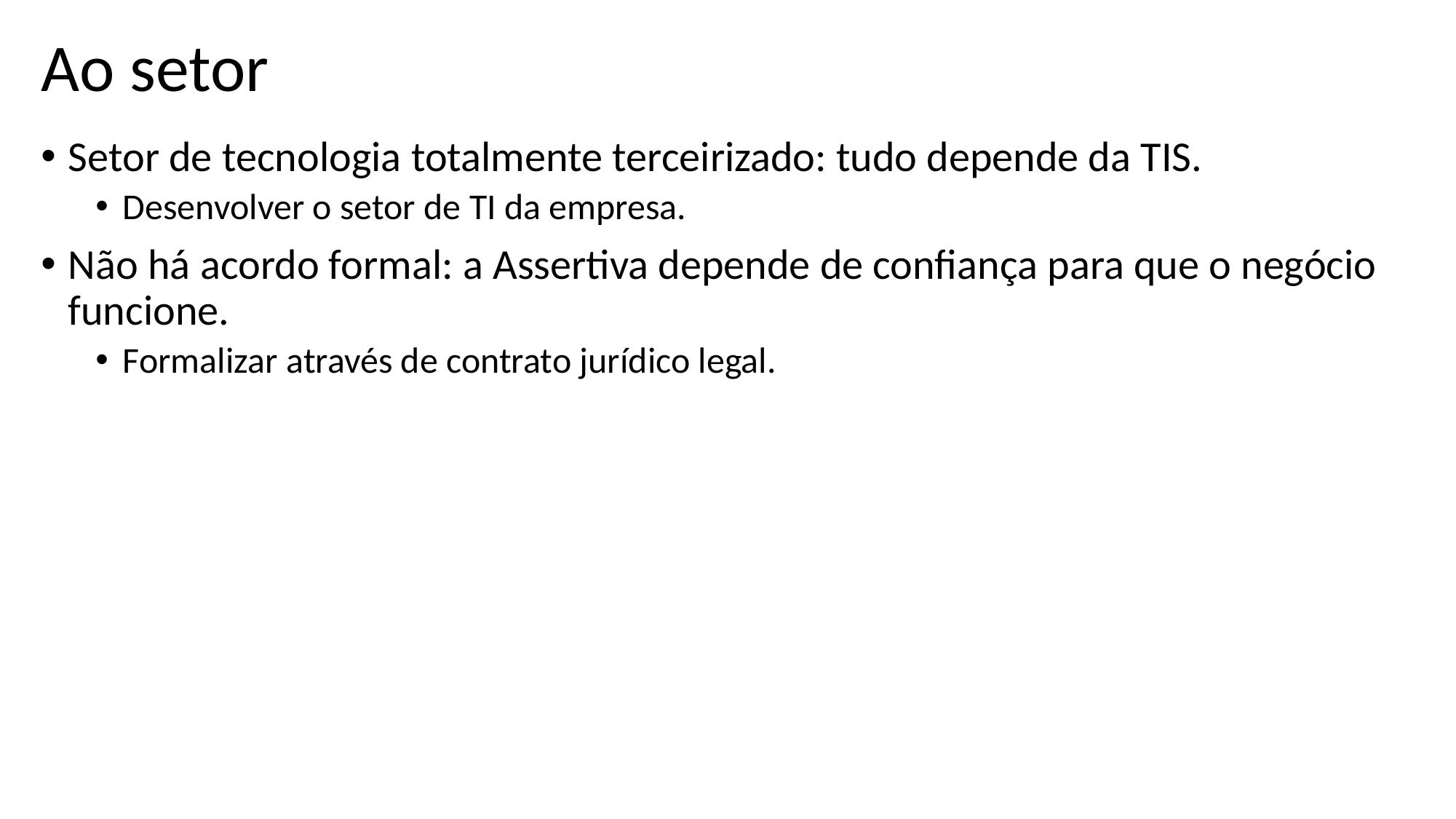

# Ao setor
Setor de tecnologia totalmente terceirizado: tudo depende da TIS.
Desenvolver o setor de TI da empresa.
Não há acordo formal: a Assertiva depende de confiança para que o negócio funcione.
Formalizar através de contrato jurídico legal.